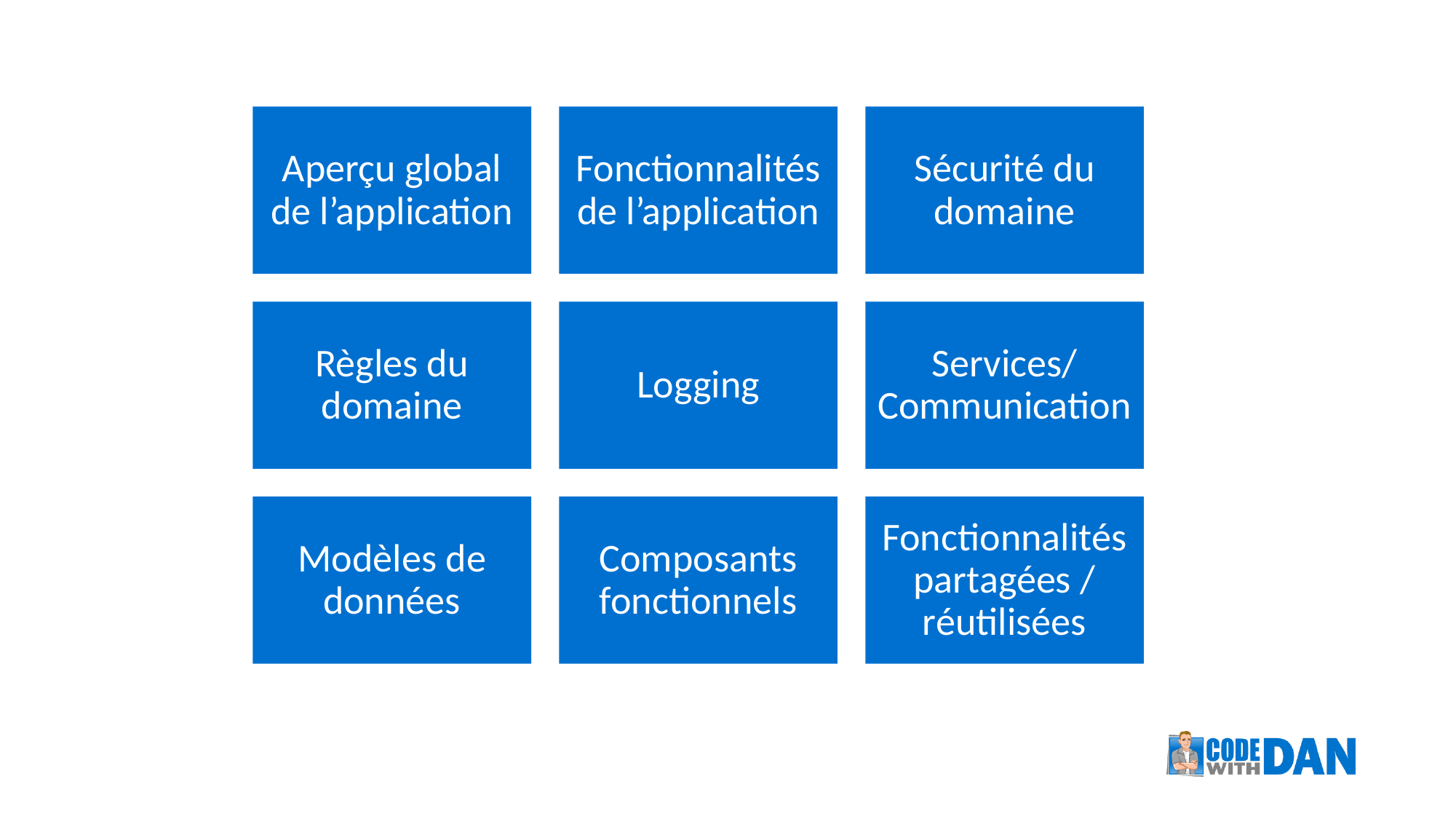

Aperçu global de l’application

Fonctionnalités de l’application

Sécurité du domaine

Règles du domaine

Logging

Services/
Communication

Modèles de données

Composants fonctionnels

Fonctionnalités partagées / réutilisées